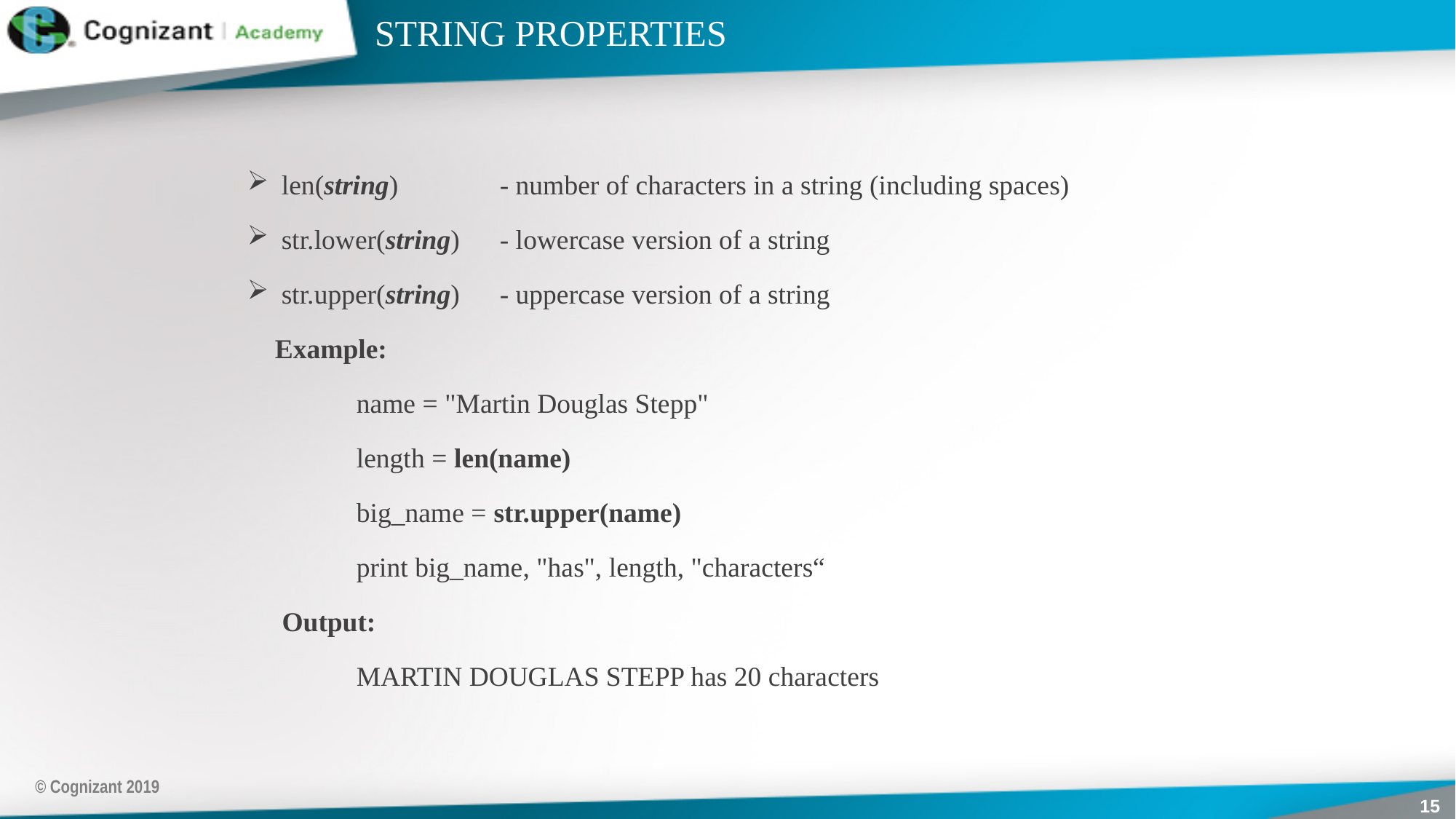

# STRING PROPERTIES
len(string)	- number of characters in a string (including spaces)
str.lower(string)	- lowercase version of a string
str.upper(string)	- uppercase version of a string
    Example:
	name = "Martin Douglas Stepp"
	length = len(name)
	big_name = str.upper(name)
	print big_name, "has", length, "characters“
     Output:
	MARTIN DOUGLAS STEPP has 20 characters

© Cognizant 2019
15